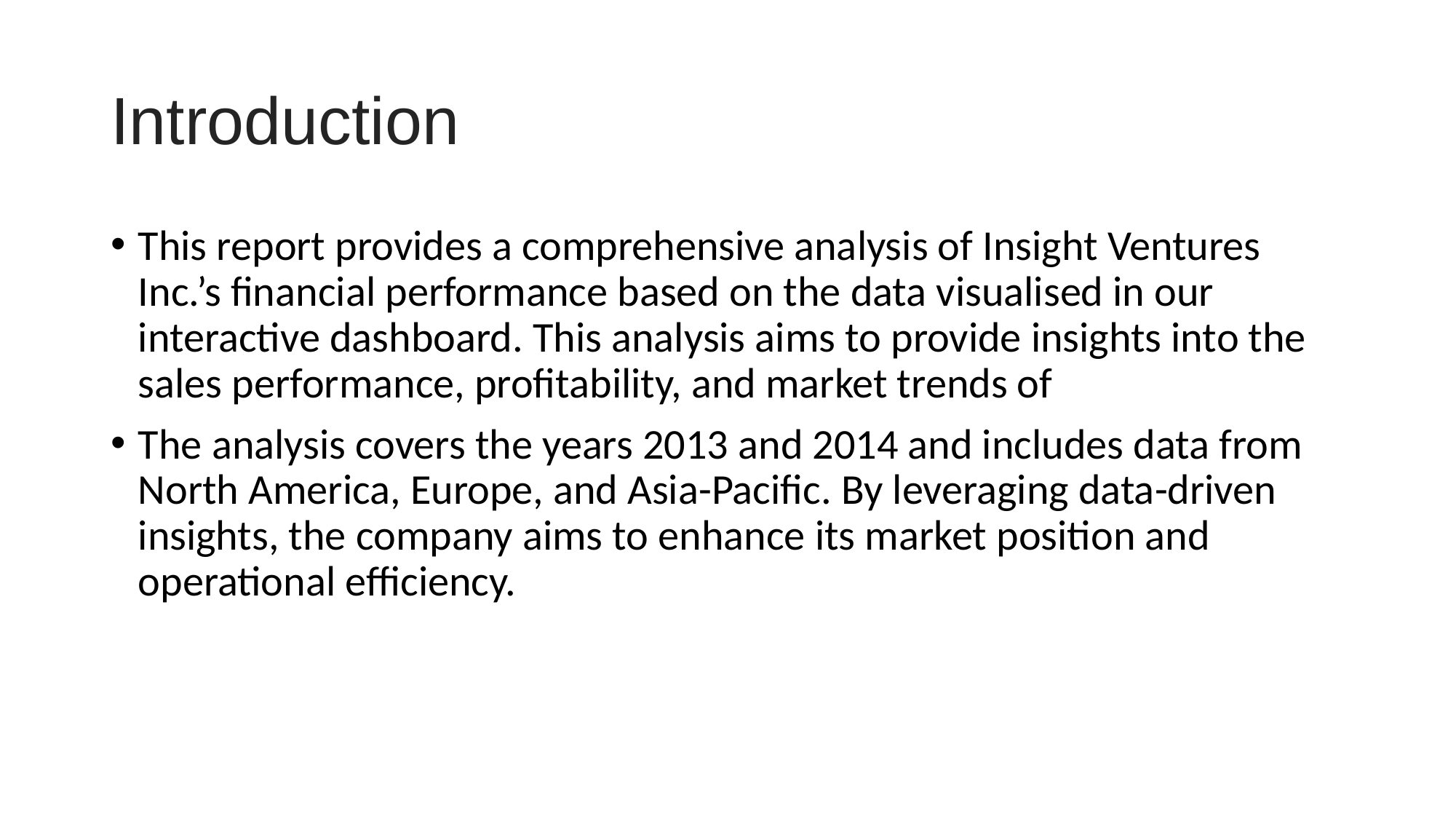

# Introduction
This report provides a comprehensive analysis of Insight Ventures Inc.’s financial performance based on the data visualised in our interactive dashboard. This analysis aims to provide insights into the sales performance, profitability, and market trends of
The analysis covers the years 2013 and 2014 and includes data from North America, Europe, and Asia-Pacific. By leveraging data-driven insights, the company aims to enhance its market position and operational efficiency.